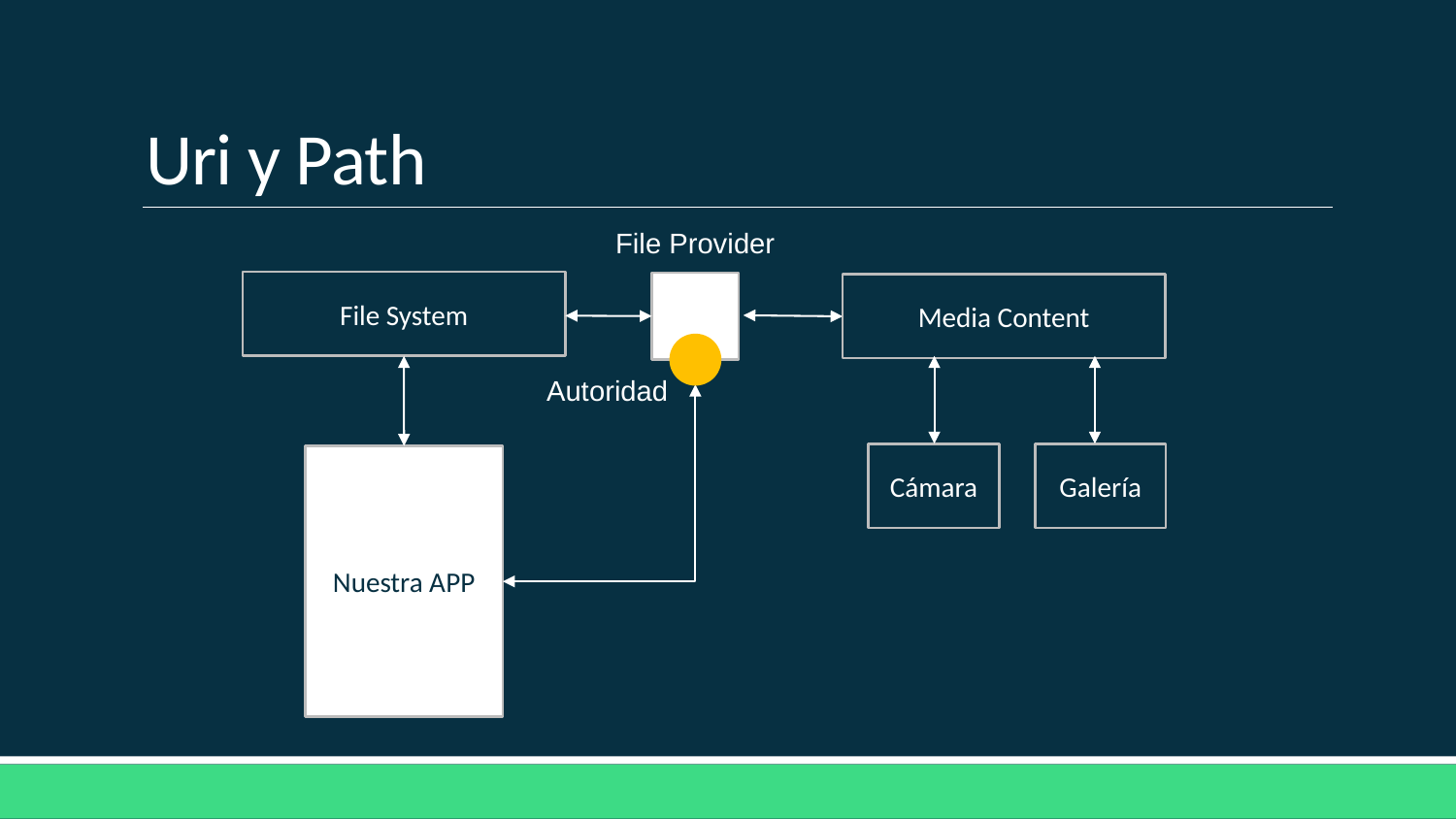

# Uri y Path
File Provider
File System

Media Content

Autoridad
Cámara
Galería
Nuestra APP